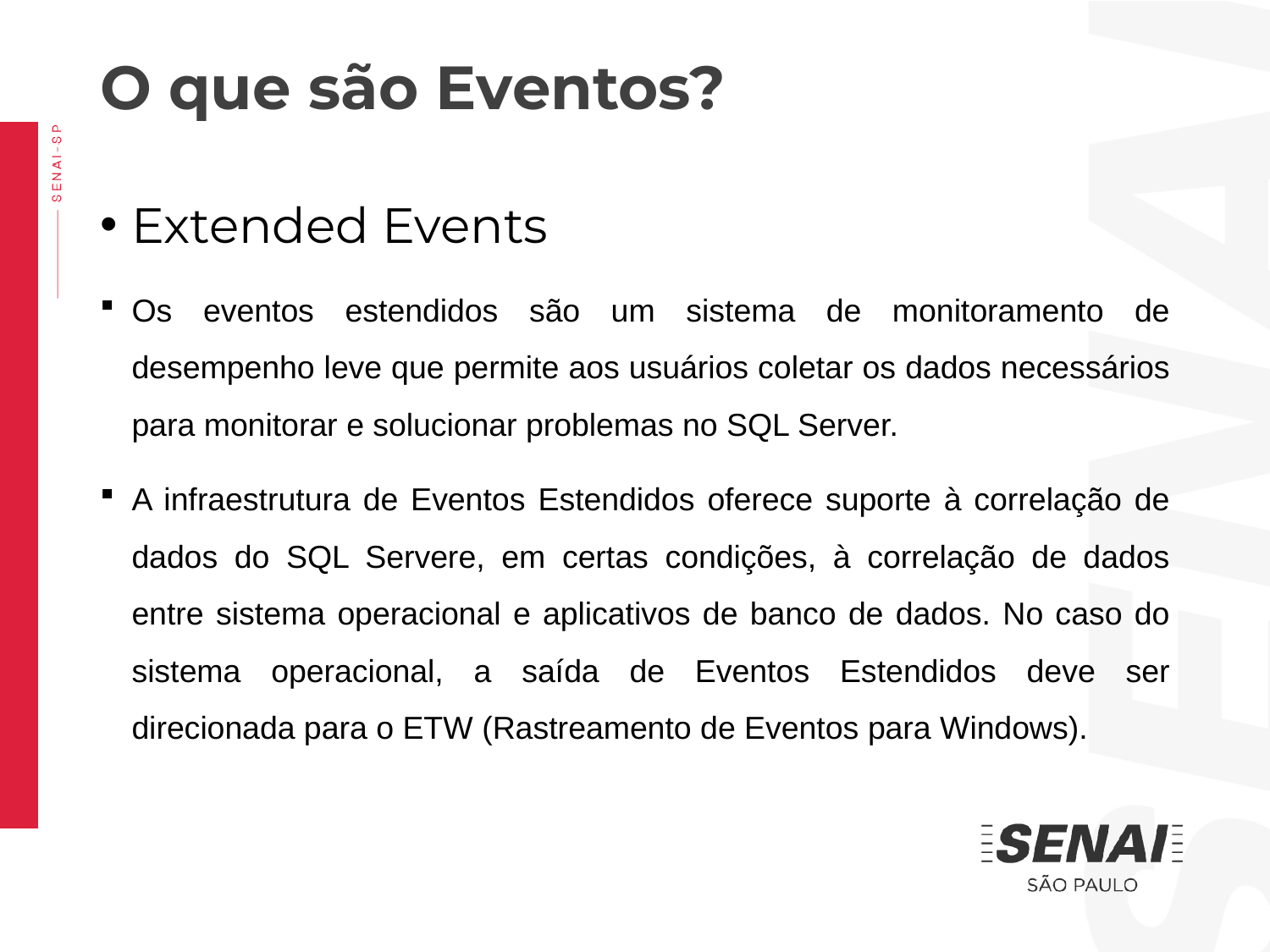

O que são Eventos?
Extended Events
Os eventos estendidos são um sistema de monitoramento de desempenho leve que permite aos usuários coletar os dados necessários para monitorar e solucionar problemas no SQL Server.
A infraestrutura de Eventos Estendidos oferece suporte à correlação de dados do SQL Servere, em certas condições, à correlação de dados entre sistema operacional e aplicativos de banco de dados. No caso do sistema operacional, a saída de Eventos Estendidos deve ser direcionada para o ETW (Rastreamento de Eventos para Windows).